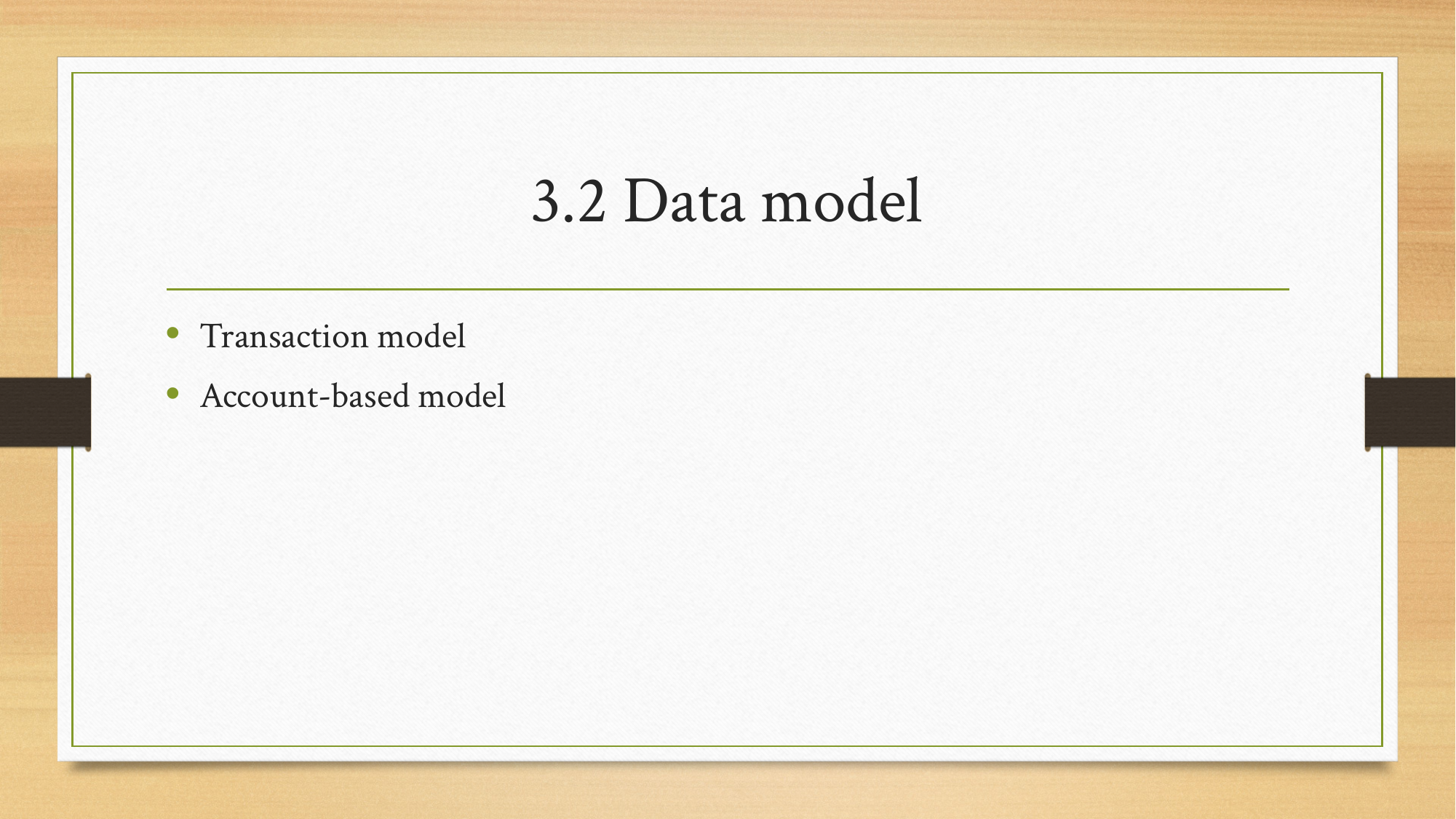

# 3.2 Data model
Transaction model
Account-based model